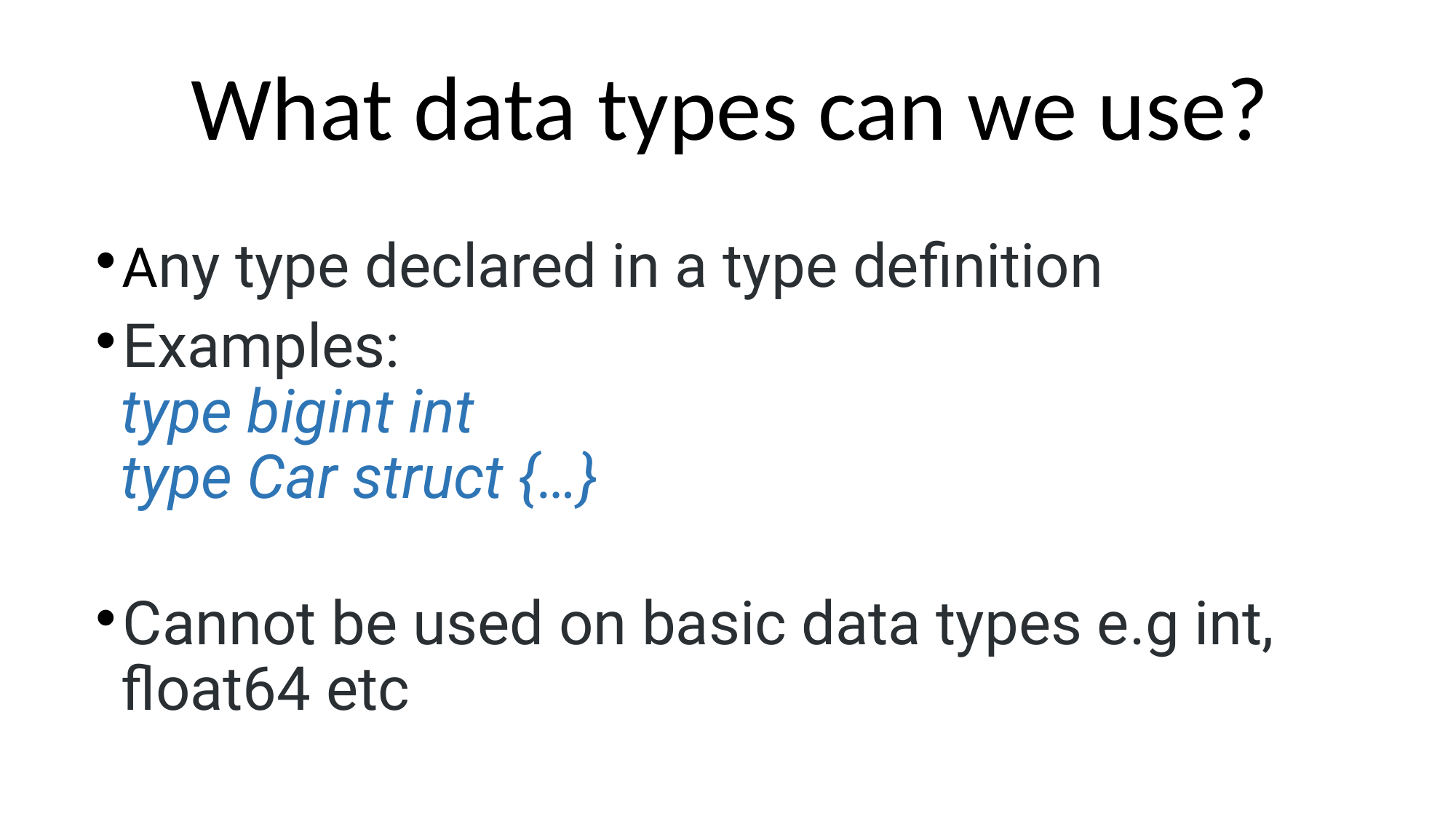

What data types can we use?
Any type declared in a type definition
Examples:
type bigint int
type Car struct {…}
Cannot be used on basic data types e.g int, float64 etc